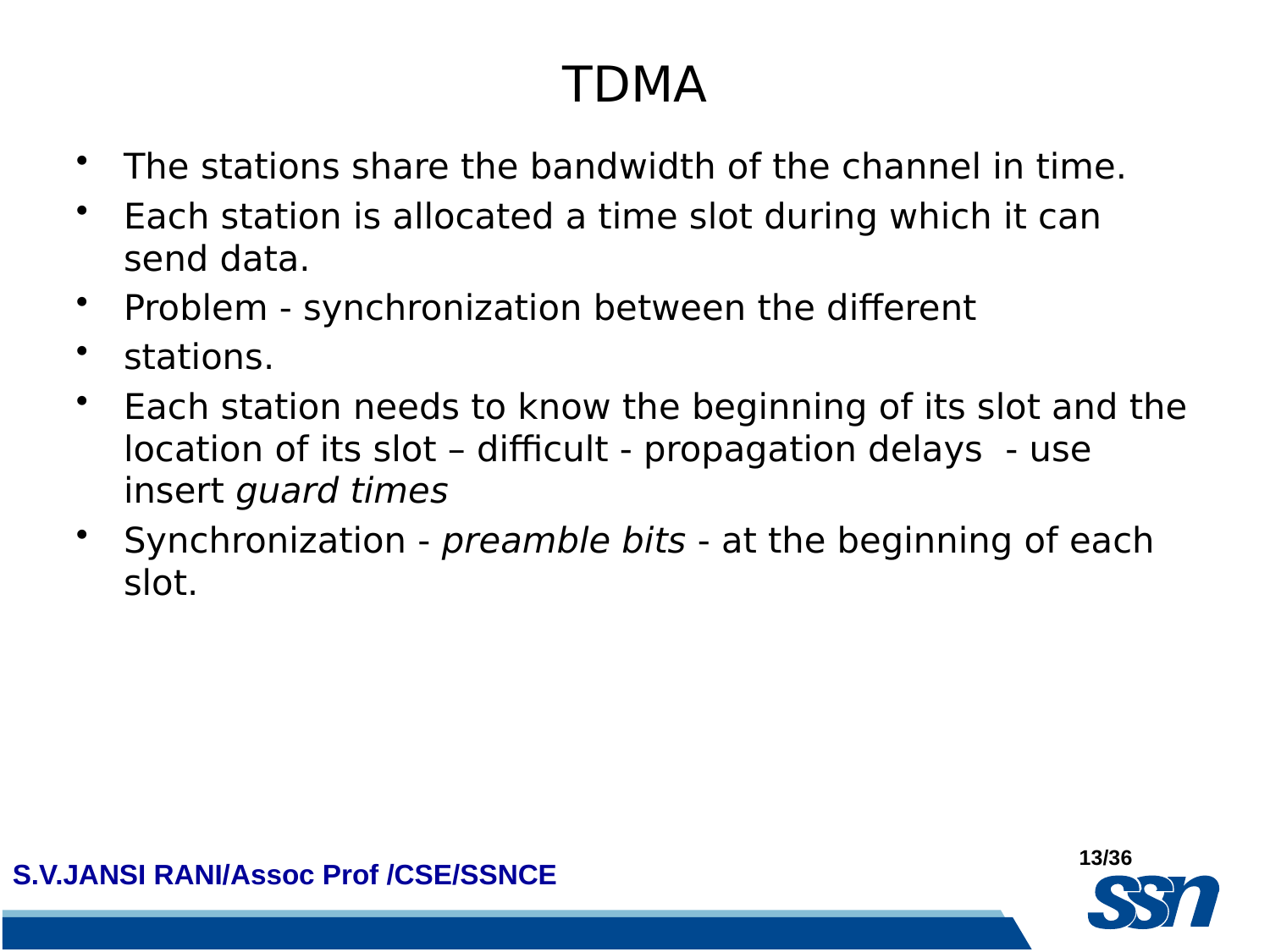

# TDMA
The stations share the bandwidth of the channel in time.
Each station is allocated a time slot during which it can send data.
Problem - synchronization between the different
stations.
Each station needs to know the beginning of its slot and the location of its slot – difficult - propagation delays  - use  insert guard times
Synchronization - preamble bits - at the beginning of each slot.